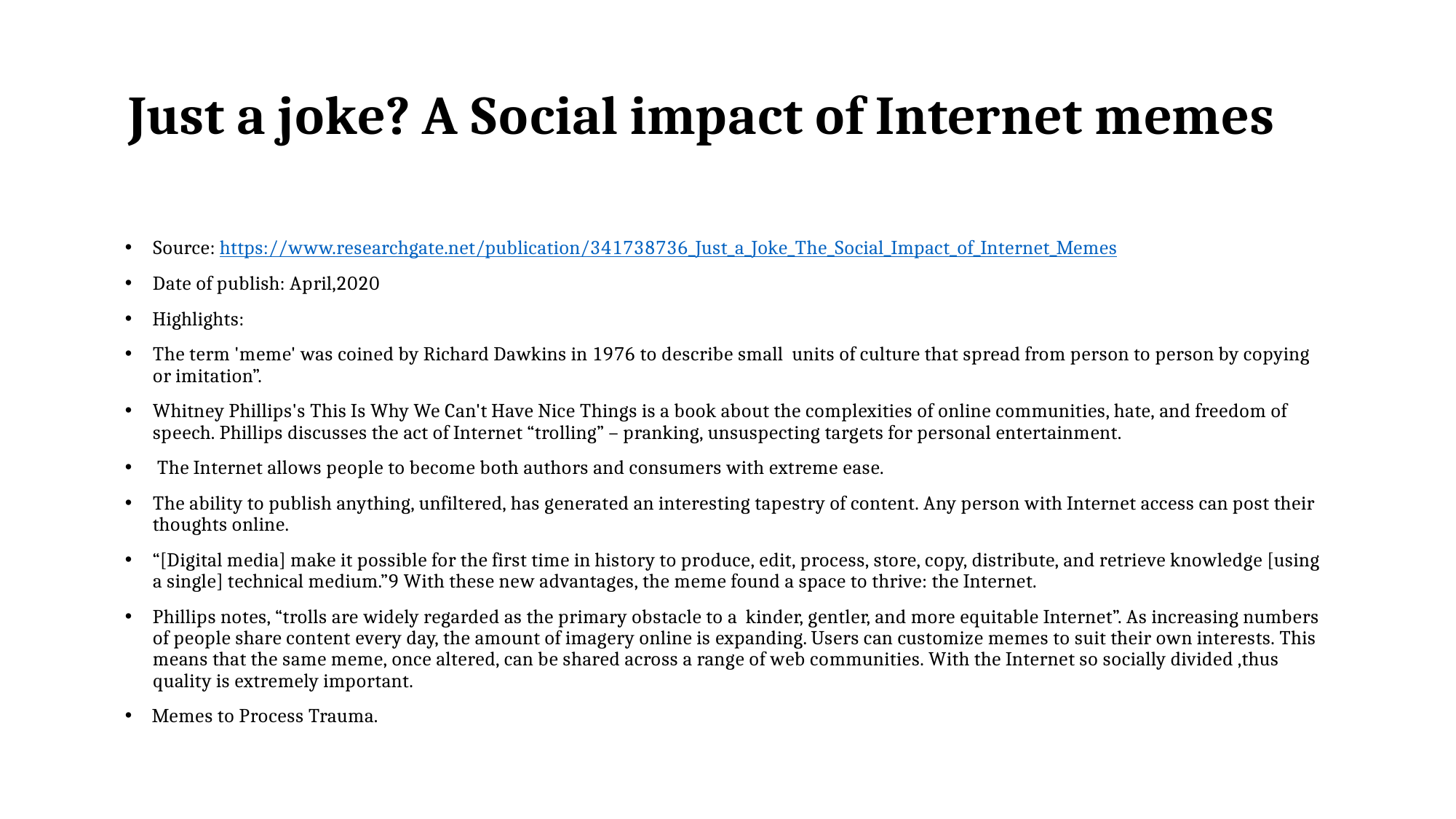

# Just a joke? A Social impact of Internet memes
Source: https://www.researchgate.net/publication/341738736_Just_a_Joke_The_Social_Impact_of_Internet_Memes
Date of publish: April,2020
Highlights:
The term 'meme' was coined by Richard Dawkins in 1976 to describe small  units of culture that spread from person to person by copying or imitation”.
Whitney Phillips's This Is Why We Can't Have Nice Things is a book about the complexities of online communities, hate, and freedom of speech. Phillips discusses the act of Internet “trolling” – pranking, unsuspecting targets for personal entertainment.
 The Internet allows people to become both authors and consumers with extreme ease.
The ability to publish anything, unfiltered, has generated an interesting tapestry of content. Any person with Internet access can post their thoughts online.
“[Digital media] make it possible for the first time in history to produce, edit, process, store, copy, distribute, and retrieve knowledge [using a single] technical medium.”9 With these new advantages, the meme found a space to thrive: the Internet.
Phillips notes, “trolls are widely regarded as the primary obstacle to a  kinder, gentler, and more equitable Internet”. As increasing numbers of people share content every day, the amount of imagery online is expanding. Users can customize memes to suit their own interests. This means that the same meme, once altered, can be shared across a range of web communities. With the Internet so socially divided ,thus quality is extremely important.
Memes to Process Trauma.